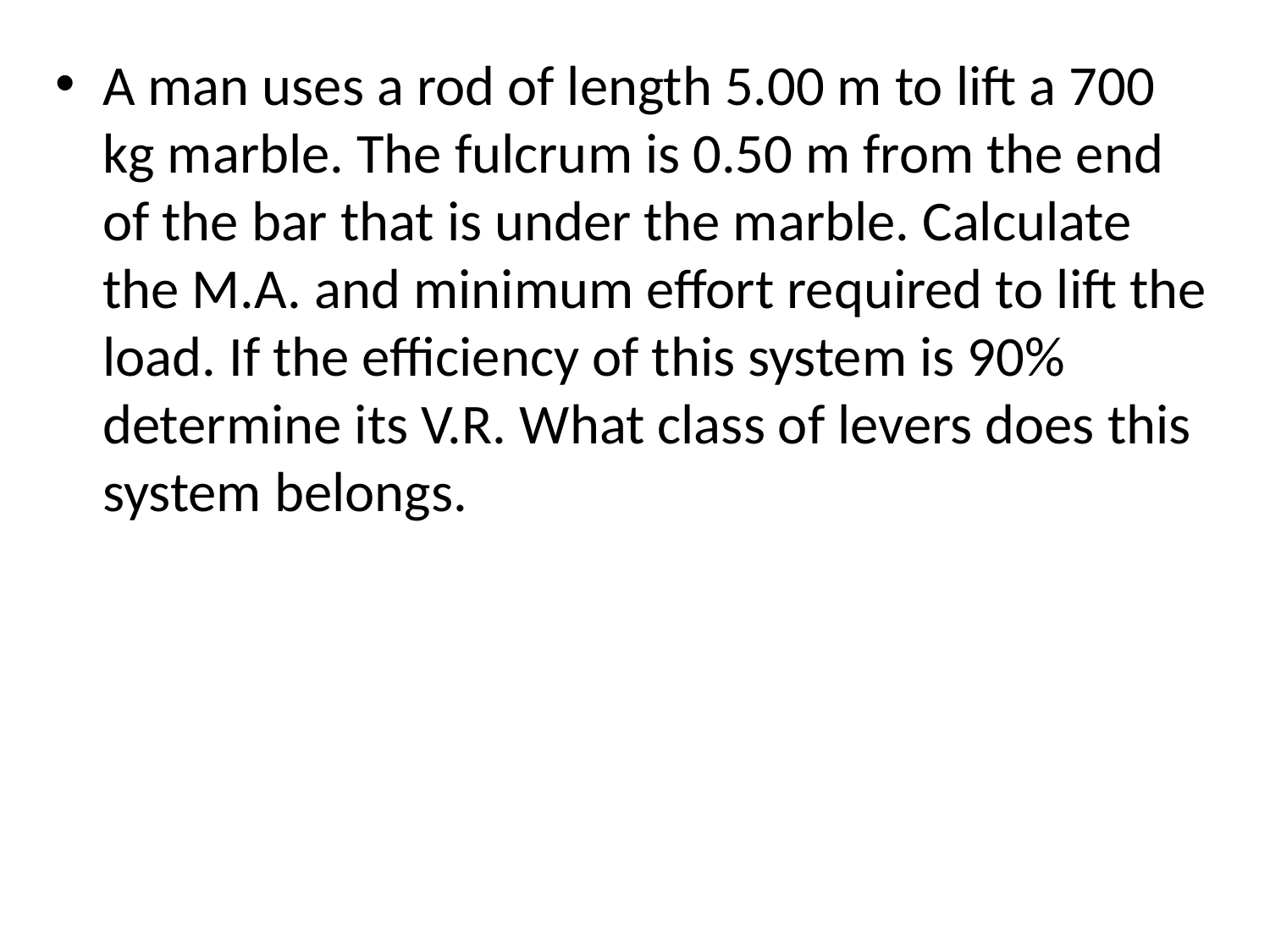

A man uses a rod of length 5.00 m to lift a 700 kg marble. The fulcrum is 0.50 m from the end of the bar that is under the marble. Calculate the M.A. and minimum effort required to lift the load. If the efficiency of this system is 90% determine its V.R. What class of levers does this system belongs.